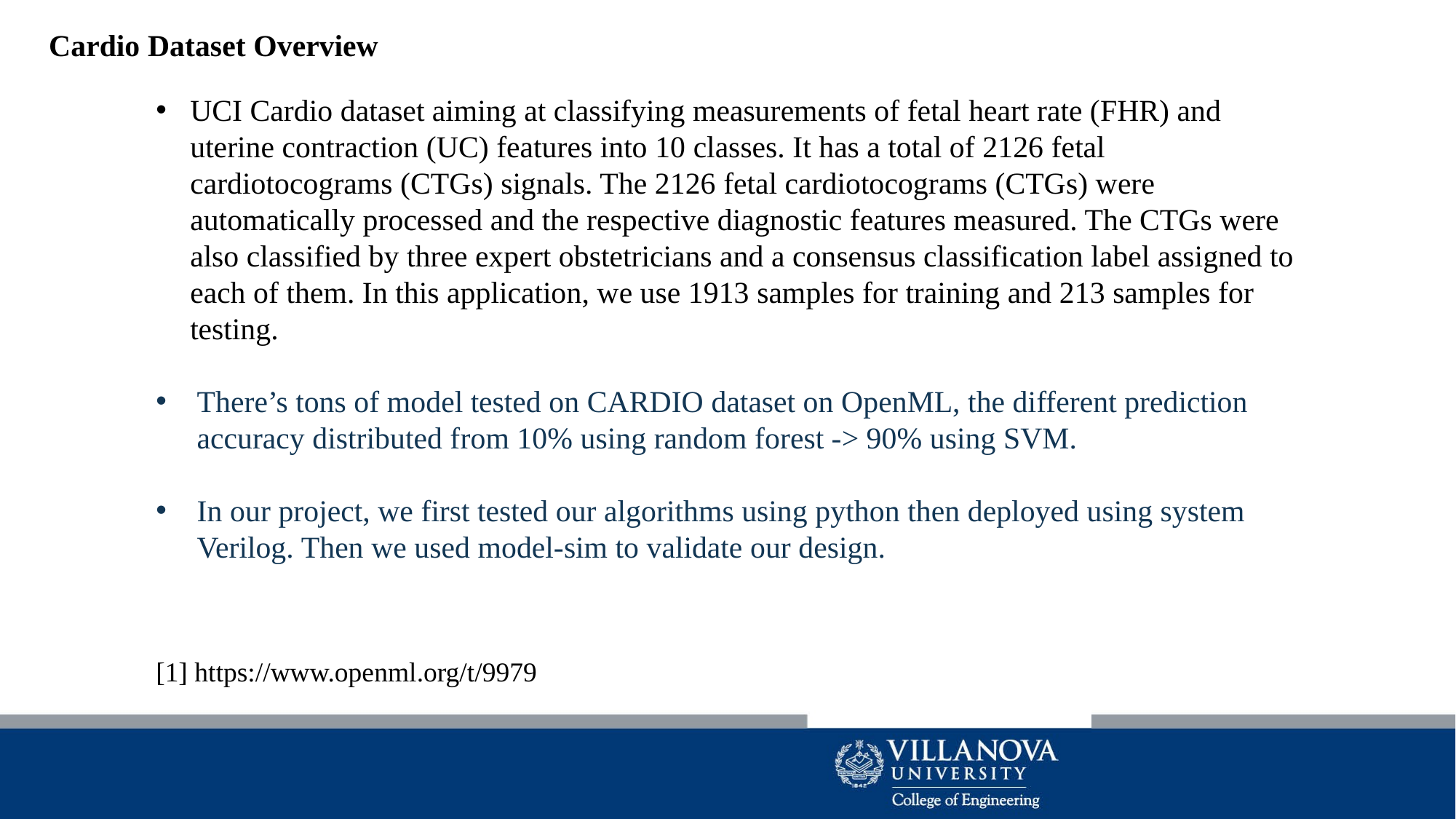

Cardio Dataset Overview
UCI Cardio dataset aiming at classifying measurements of fetal heart rate (FHR) and uterine contraction (UC) features into 10 classes. It has a total of 2126 fetal cardiotocograms (CTGs) signals. The 2126 fetal cardiotocograms (CTGs) were automatically processed and the respective diagnostic features measured. The CTGs were also classified by three expert obstetricians and a consensus classification label assigned to each of them. In this application, we use 1913 samples for training and 213 samples for testing.

There’s tons of model tested on CARDIO dataset on OpenML, the different prediction accuracy distributed from 10% using random forest -> 90% using SVM.

In our project, we first tested our algorithms using python then deployed using system Verilog. Then we used model-sim to validate our design.
[1] https://www.openml.org/t/9979